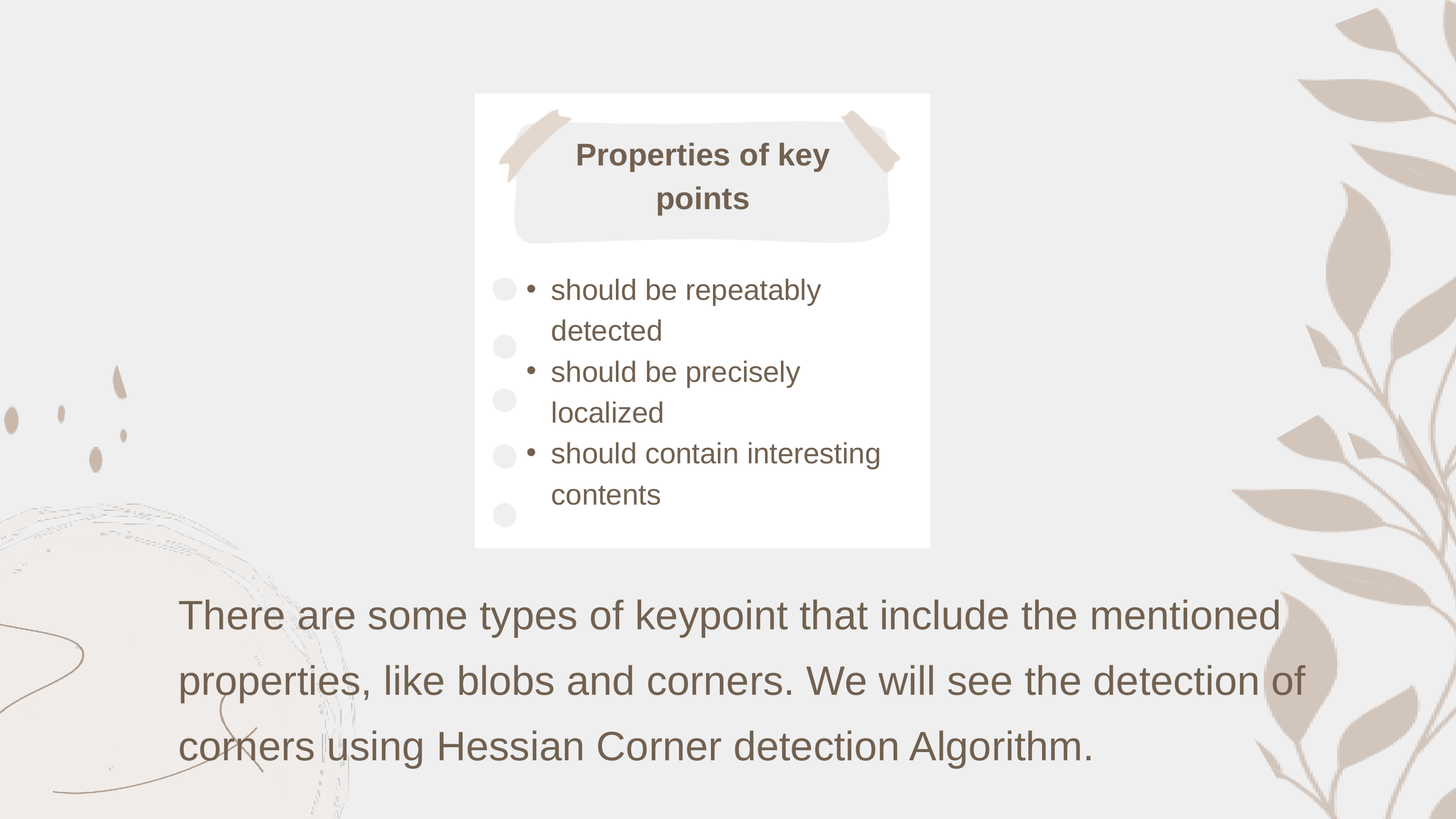

Properties of key points
should be repeatably detected
should be precisely localized
should contain interesting contents

There are some types of keypoint that include the mentioned properties, like blobs and corners. We will see the detection of corners using Hessian Corner detection Algorithm.